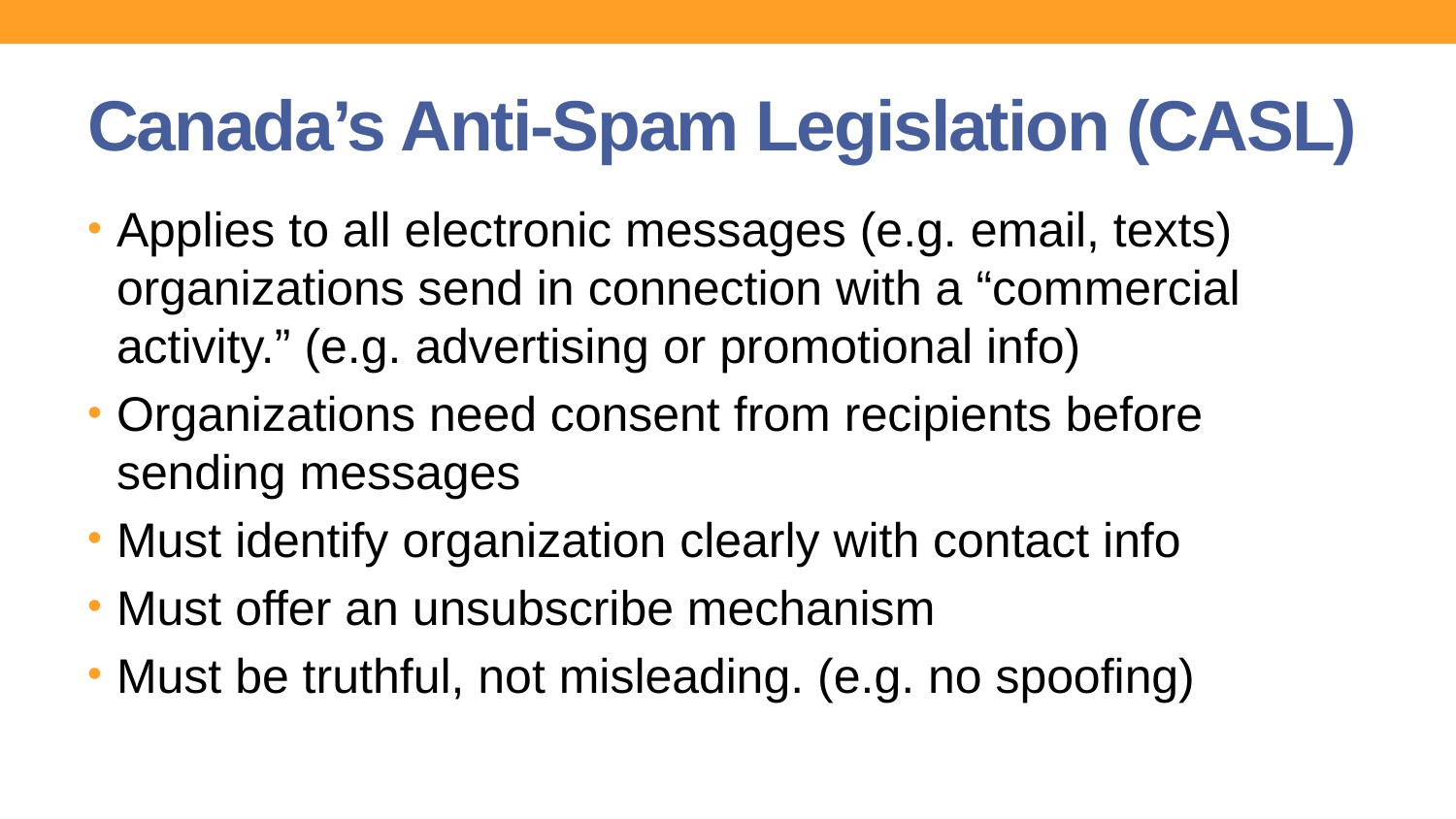

# Canada’s Anti-Spam Legislation (CASL)
Applies to all electronic messages (e.g. email, texts) organizations send in connection with a “commercial activity.” (e.g. advertising or promotional info)
Organizations need consent from recipients before sending messages
Must identify organization clearly with contact info
Must offer an unsubscribe mechanism
Must be truthful, not misleading. (e.g. no spoofing)